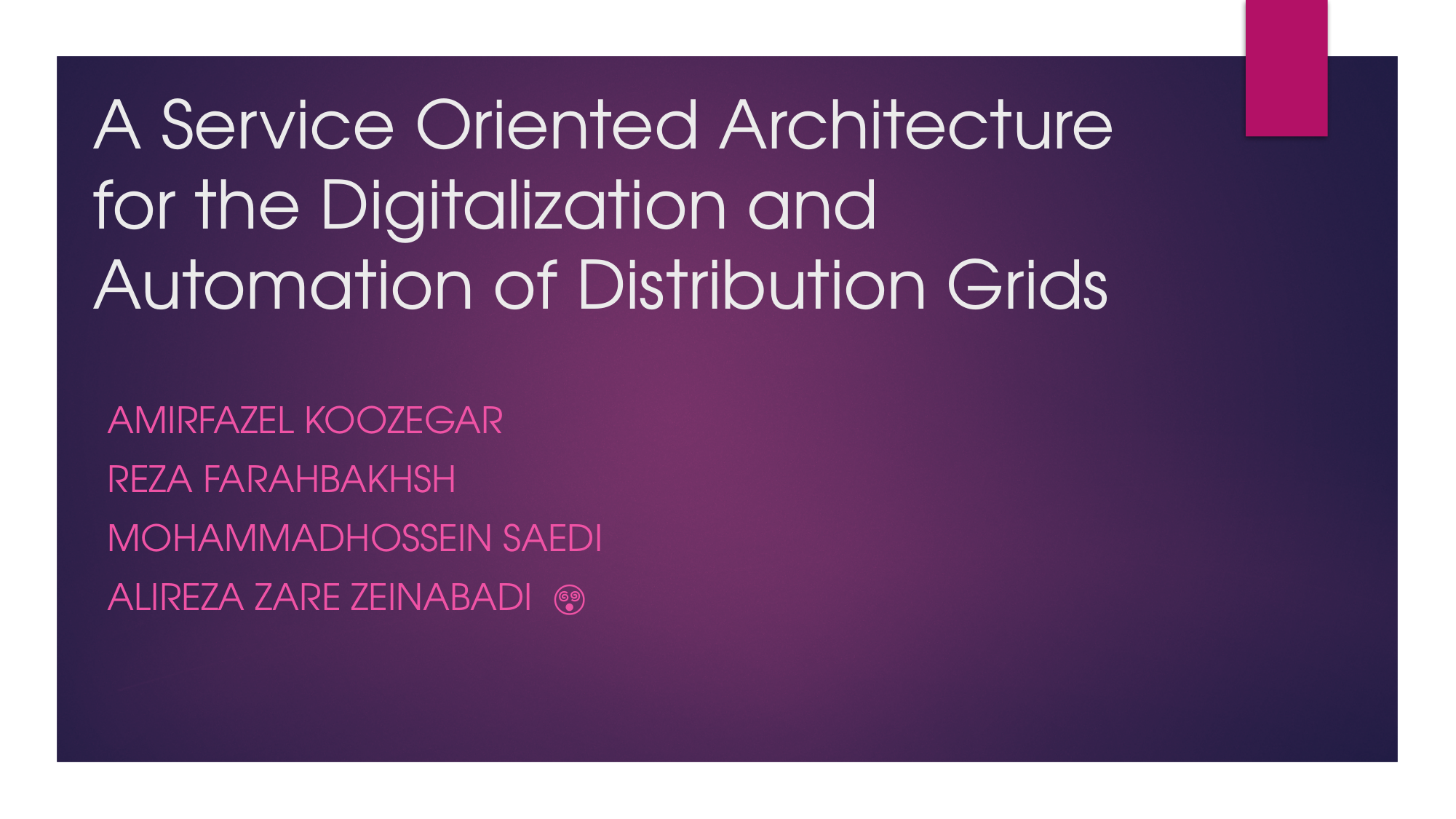

# A Service Oriented Architecture for the Digitalization and Automation of Distribution Grids
Amirfazel koozegar
Reza FarahBakhsh
Mohammadhossein saedi
Alireza zare zeinabadi  😵